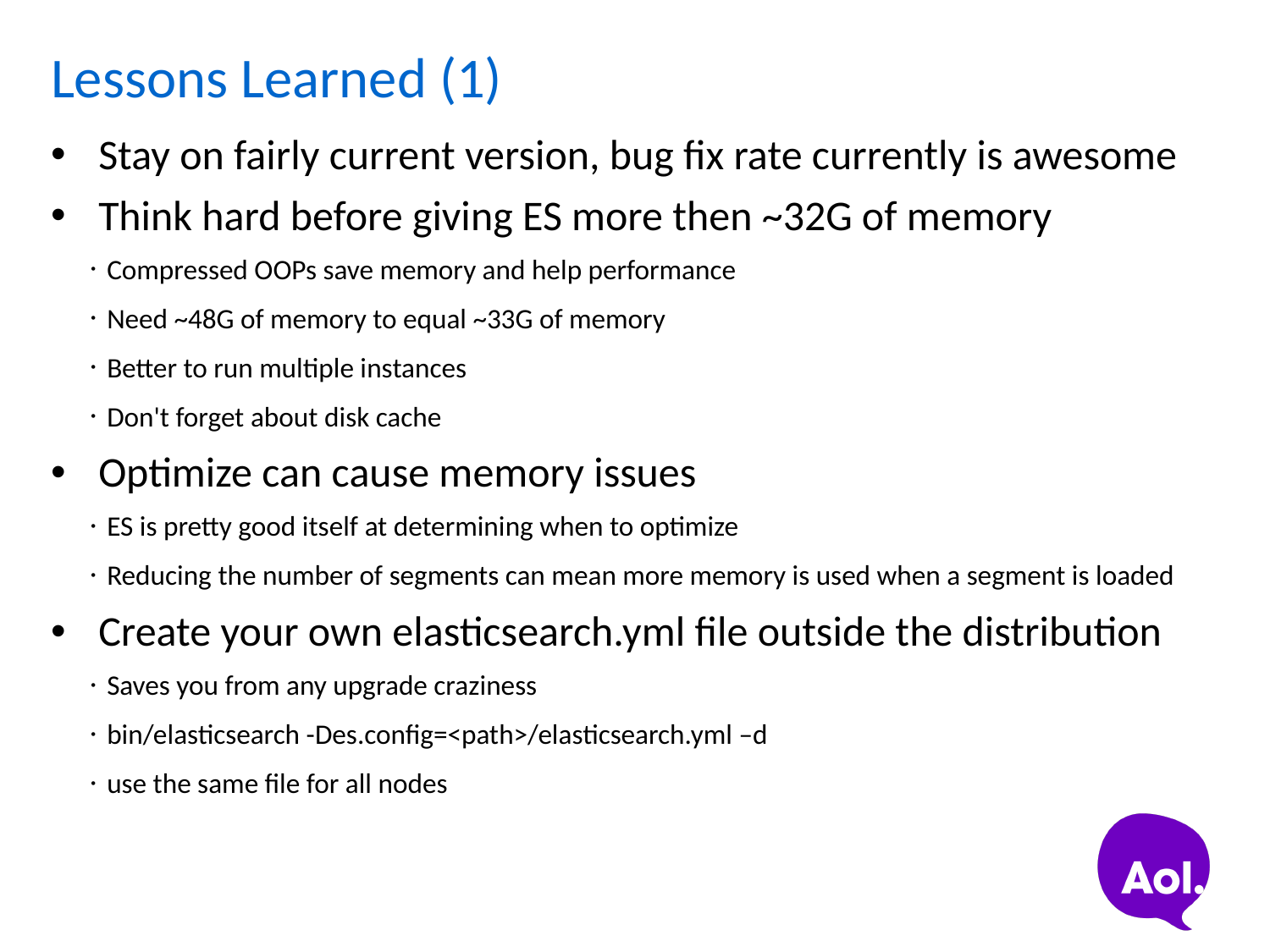

# Lessons Learned (1)
Stay on fairly current version, bug fix rate currently is awesome
Think hard before giving ES more then ~32G of memory
Compressed OOPs save memory and help performance
Need ~48G of memory to equal ~33G of memory
Better to run multiple instances
Don't forget about disk cache
Optimize can cause memory issues
ES is pretty good itself at determining when to optimize
Reducing the number of segments can mean more memory is used when a segment is loaded
Create your own elasticsearch.yml file outside the distribution
Saves you from any upgrade craziness
bin/elasticsearch -Des.config=<path>/elasticsearch.yml –d
use the same file for all nodes